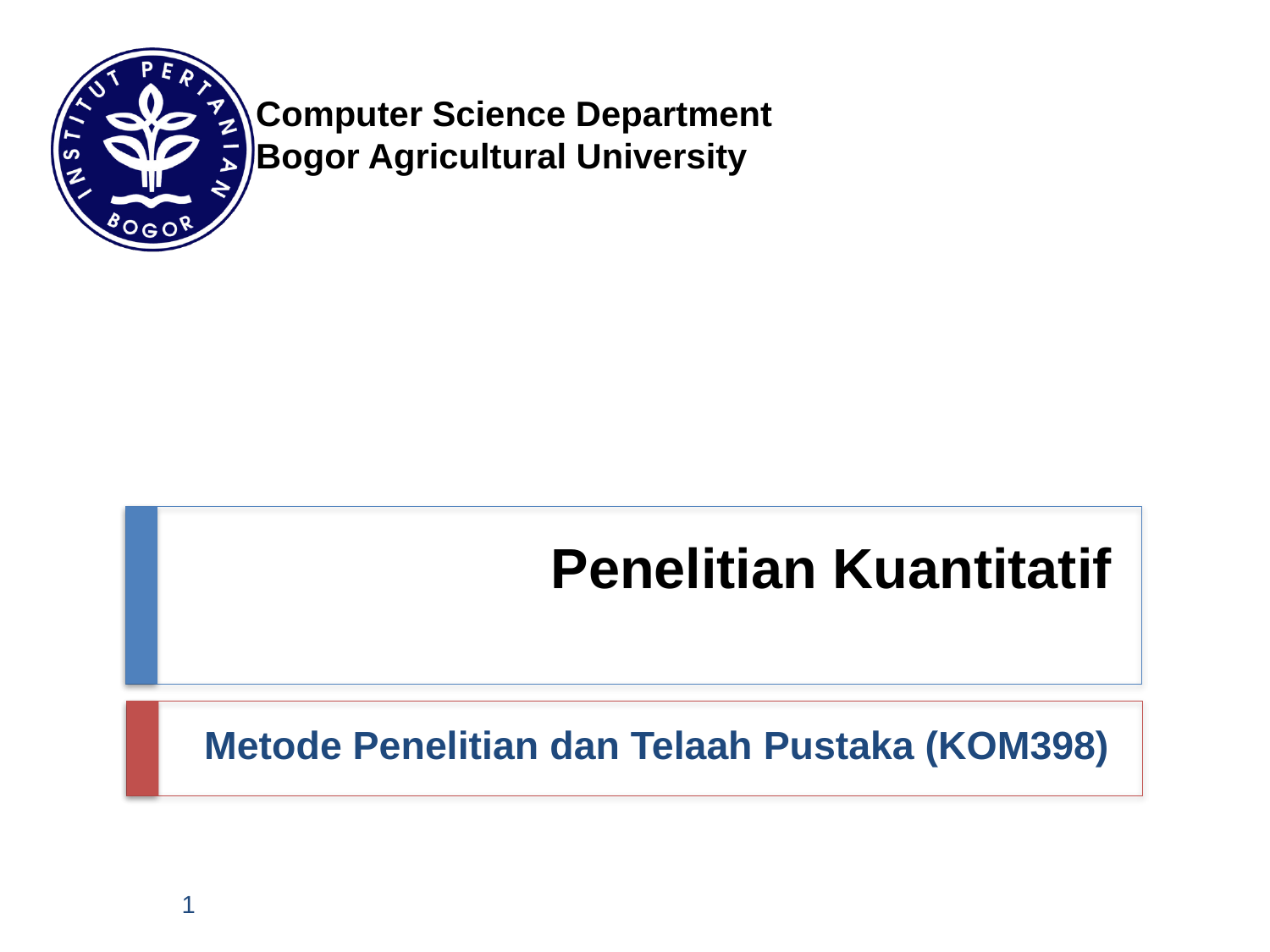

# Penelitian Kuantitatif
Metode Penelitian dan Telaah Pustaka (KOM398)
1